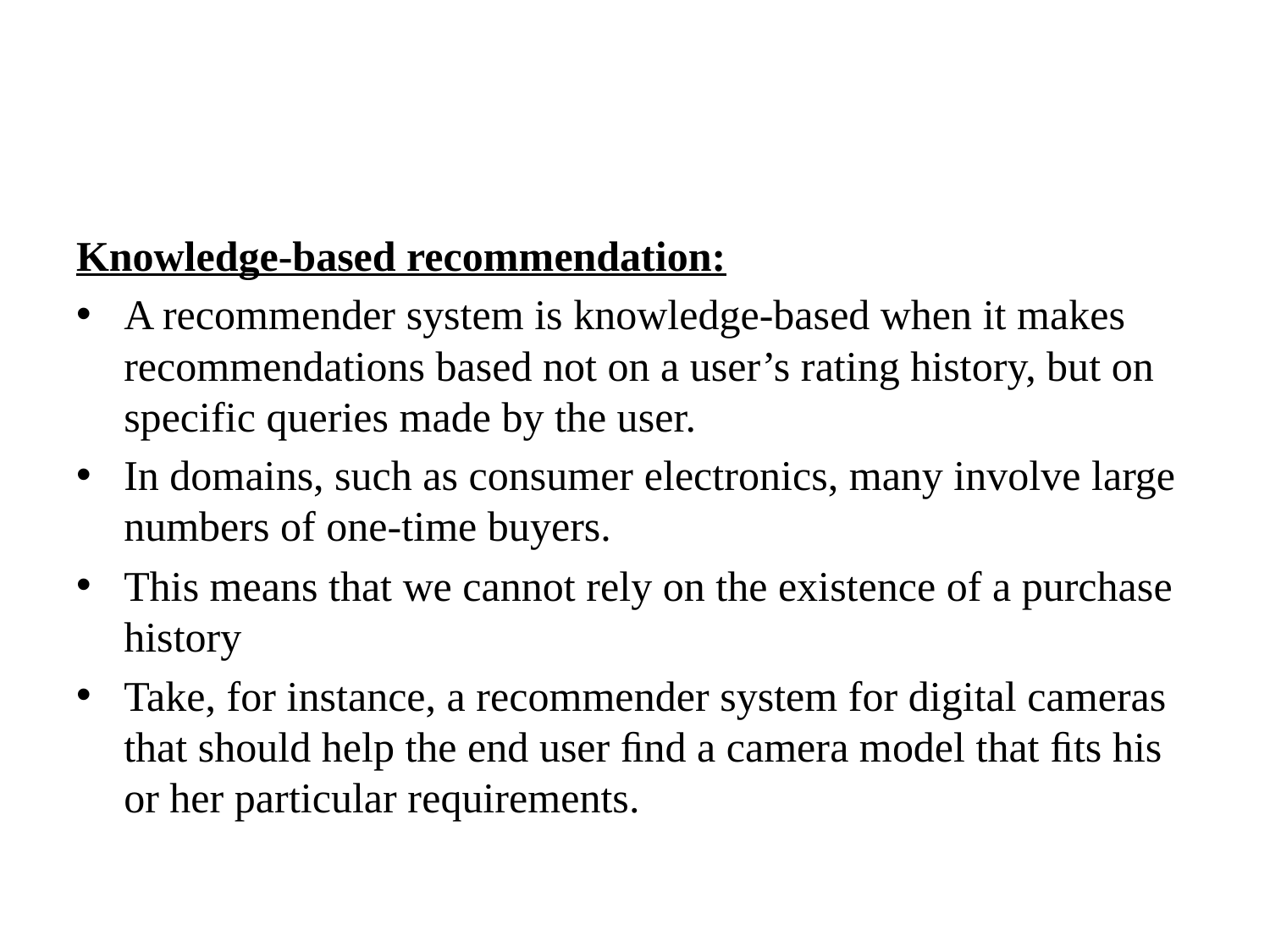

#
Knowledge-based recommendation:
A recommender system is knowledge-based when it makes recommendations based not on a user’s rating history, but on specific queries made by the user.
In domains, such as consumer electronics, many involve large numbers of one-time buyers.
This means that we cannot rely on the existence of a purchase history
Take, for instance, a recommender system for digital cameras that should help the end user ﬁnd a camera model that ﬁts his or her particular requirements.